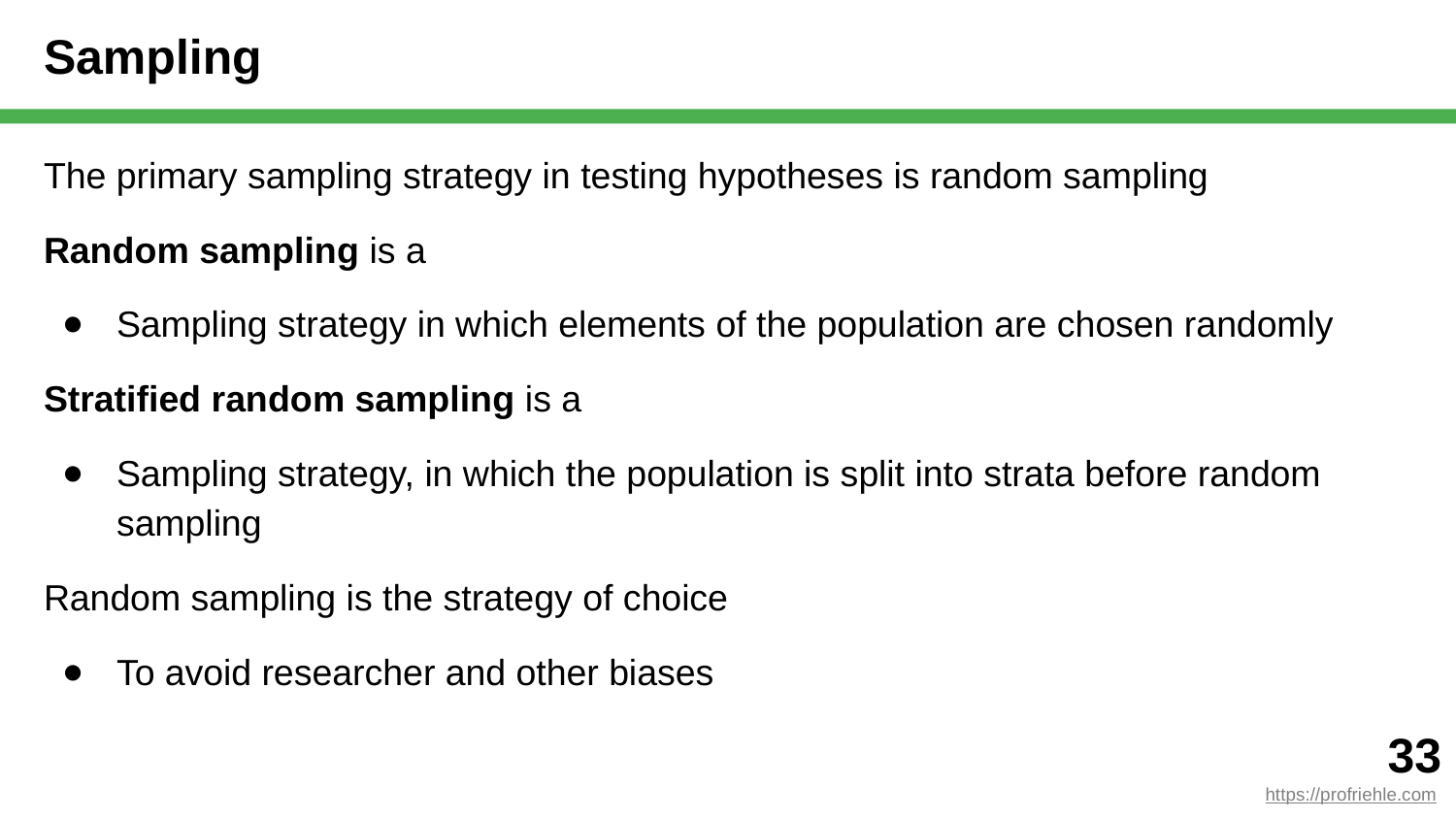

# Sampling
The primary sampling strategy in testing hypotheses is random sampling
Random sampling is a
Sampling strategy in which elements of the population are chosen randomly
Stratified random sampling is a
Sampling strategy, in which the population is split into strata before random sampling
Random sampling is the strategy of choice
To avoid researcher and other biases
33
https://profriehle.com